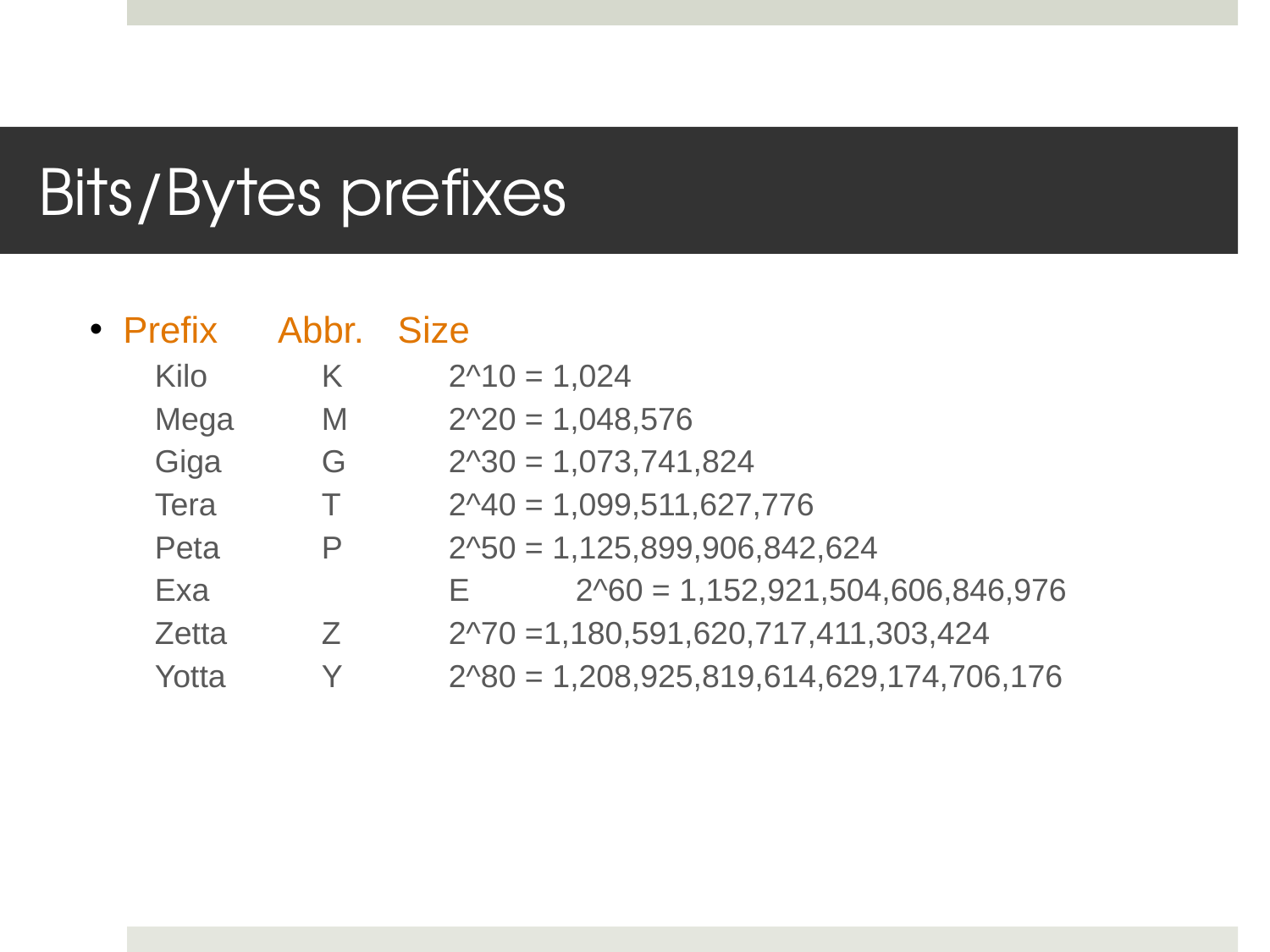

# Bits/Bytes prefixes
Prefix      Abbr.	  Size
Kilo	K	2^10 = 1,024
Mega	M	2^20 = 1,048,576
Giga	G	2^30 = 1,073,741,824
Tera	T	2^40 = 1,099,511,627,776
Peta	P	2^50 = 1,125,899,906,842,624
Exa		E	2^60 = 1,152,921,504,606,846,976
Zetta	Z	2^70 =1,180,591,620,717,411,303,424
Yotta	Y	2^80 = 1,208,925,819,614,629,174,706,176